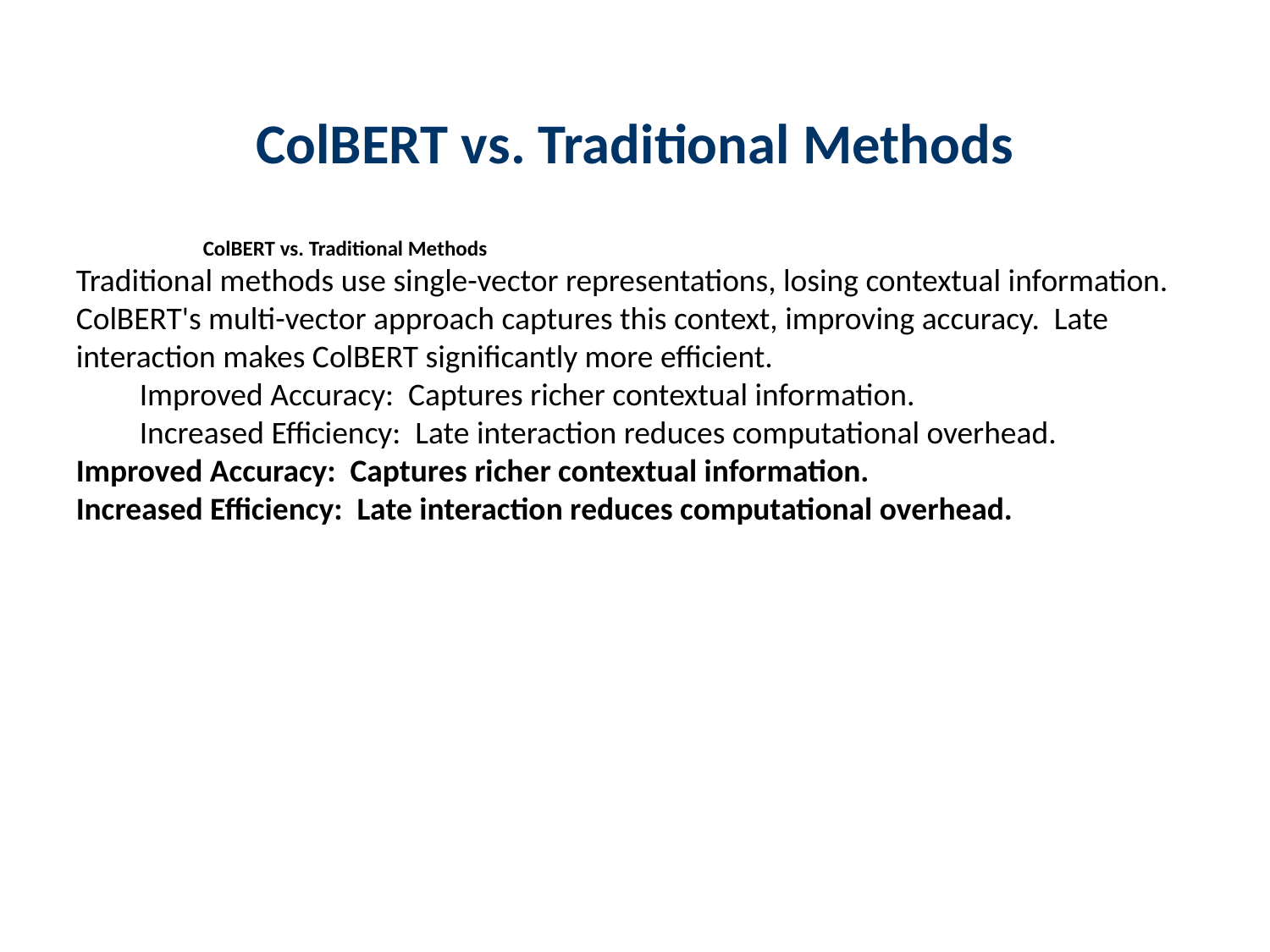

ColBERT vs. Traditional Methods

ColBERT vs. Traditional Methods
Traditional methods use single-vector representations, losing contextual information. ColBERT's multi-vector approach captures this context, improving accuracy.  Late interaction makes ColBERT significantly more efficient.
Improved Accuracy:  Captures richer contextual information.
Increased Efficiency:  Late interaction reduces computational overhead.
Improved Accuracy:  Captures richer contextual information.
Increased Efficiency:  Late interaction reduces computational overhead.